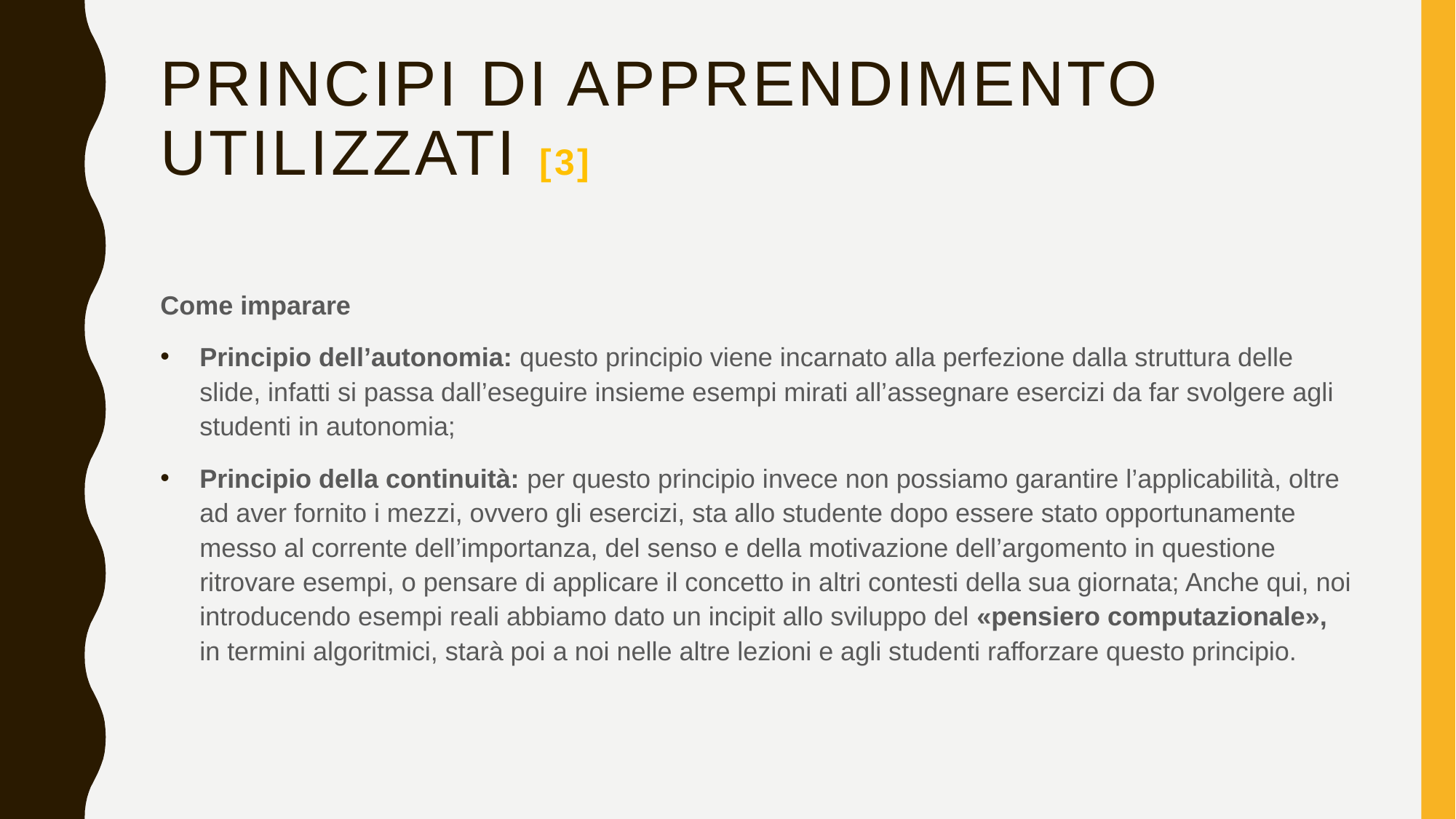

Principi di apprendimento utilizzati [3]

Come imparare
Principio dell’autonomia: questo principio viene incarnato alla perfezione dalla struttura delle slide, infatti si passa dall’eseguire insieme esempi mirati all’assegnare esercizi da far svolgere agli studenti in autonomia;
Principio della continuità: per questo principio invece non possiamo garantire l’applicabilità, oltre ad aver fornito i mezzi, ovvero gli esercizi, sta allo studente dopo essere stato opportunamente messo al corrente dell’importanza, del senso e della motivazione dell’argomento in questione ritrovare esempi, o pensare di applicare il concetto in altri contesti della sua giornata; Anche qui, noi introducendo esempi reali abbiamo dato un incipit allo sviluppo del «pensiero computazionale», in termini algoritmici, starà poi a noi nelle altre lezioni e agli studenti rafforzare questo principio.